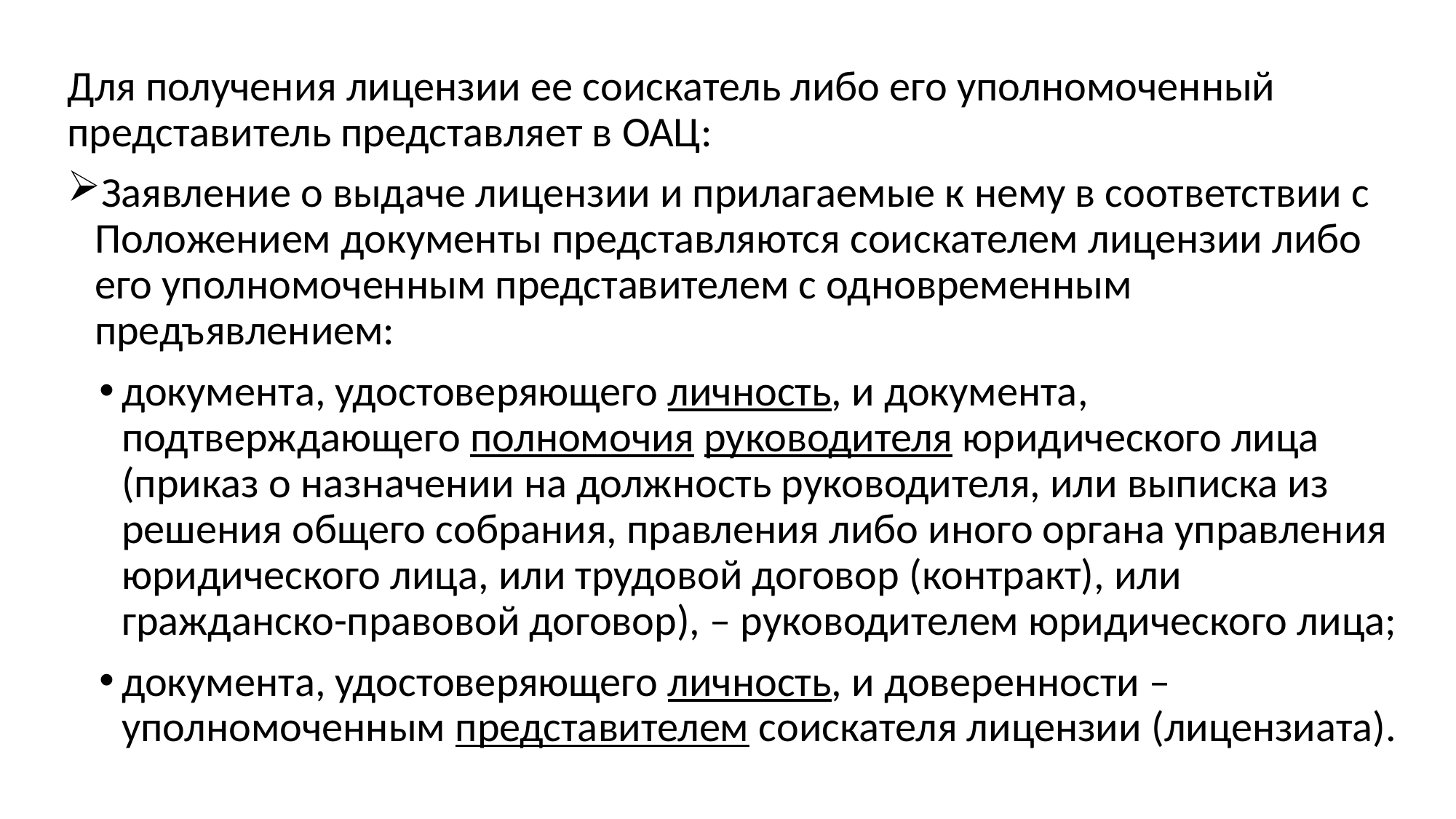

Для получения лицензии ее соискатель либо его уполномоченный представитель представляет в ОАЦ:
Заявление о выдаче лицензии и прилагаемые к нему в соответствии с Положением документы представляются соискателем лицензии либо его уполномоченным представителем с одновременным предъявлением:
документа, удостоверяющего личность, и документа, подтверждающего полномочия руководителя юридического лица (приказ о назначении на должность руководителя, или выписка из решения общего собрания, правления либо иного органа управления юридического лица, или трудовой договор (контракт), или гражданско-правовой договор), – руководителем юридического лица;
документа, удостоверяющего личность, и доверенности – уполномоченным представителем соискателя лицензии (лицензиата).